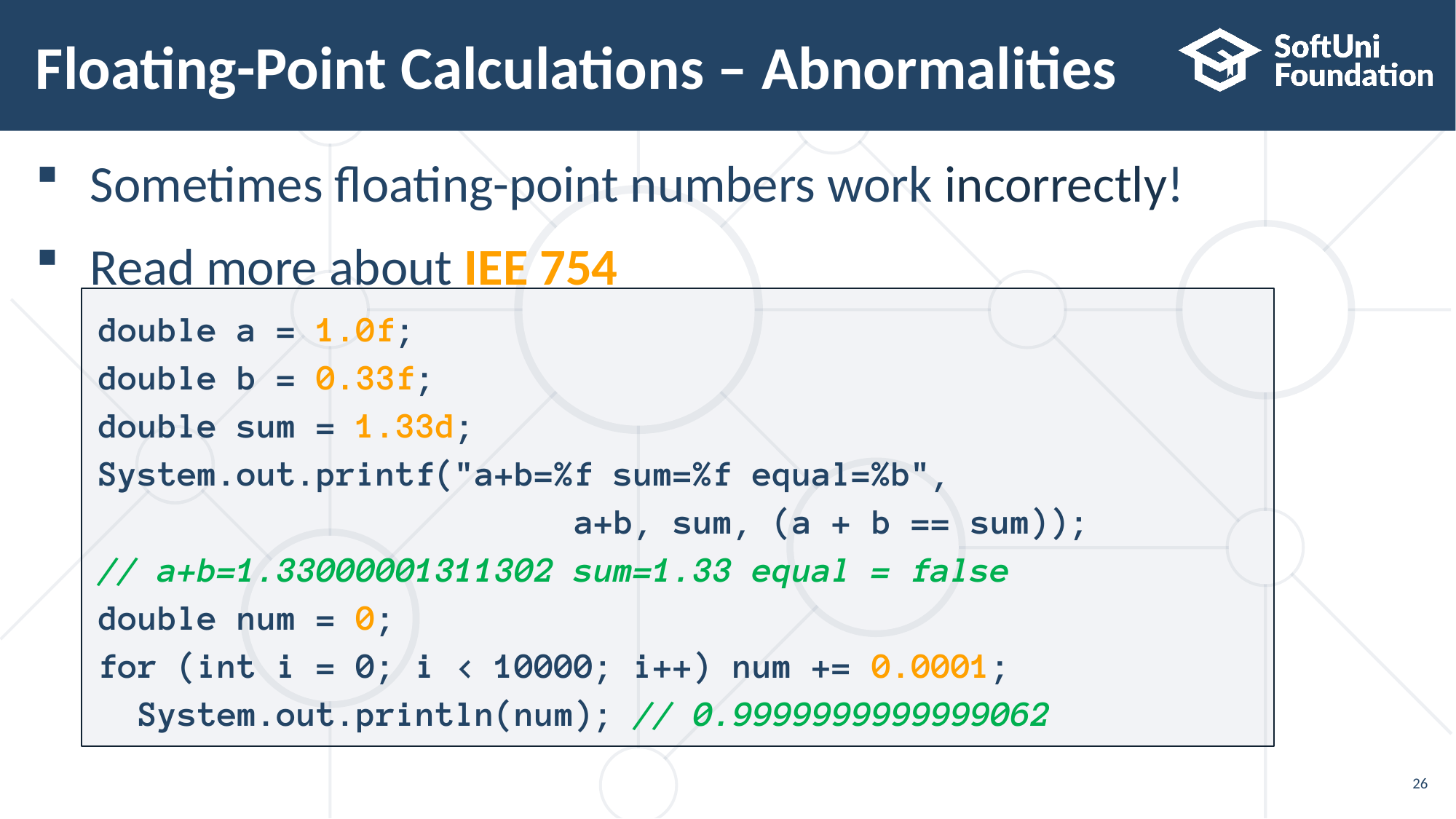

# Floating-Point Calculations – Abnormalities
Sometimes floating-point numbers work incorrectly!
Read more about IEE 754
double a = 1.0f;
double b = 0.33f;
double sum = 1.33d;
System.out.printf("a+b=%f sum=%f equal=%b",
                        a+b, sum, (a + b == sum));
// a+b=1.33000001311302 sum=1.33 equal = false
double num = 0;
for (int i = 0; i < 10000; i++) num += 0.0001;
  System.out.println(num); // 0.9999999999999062
26